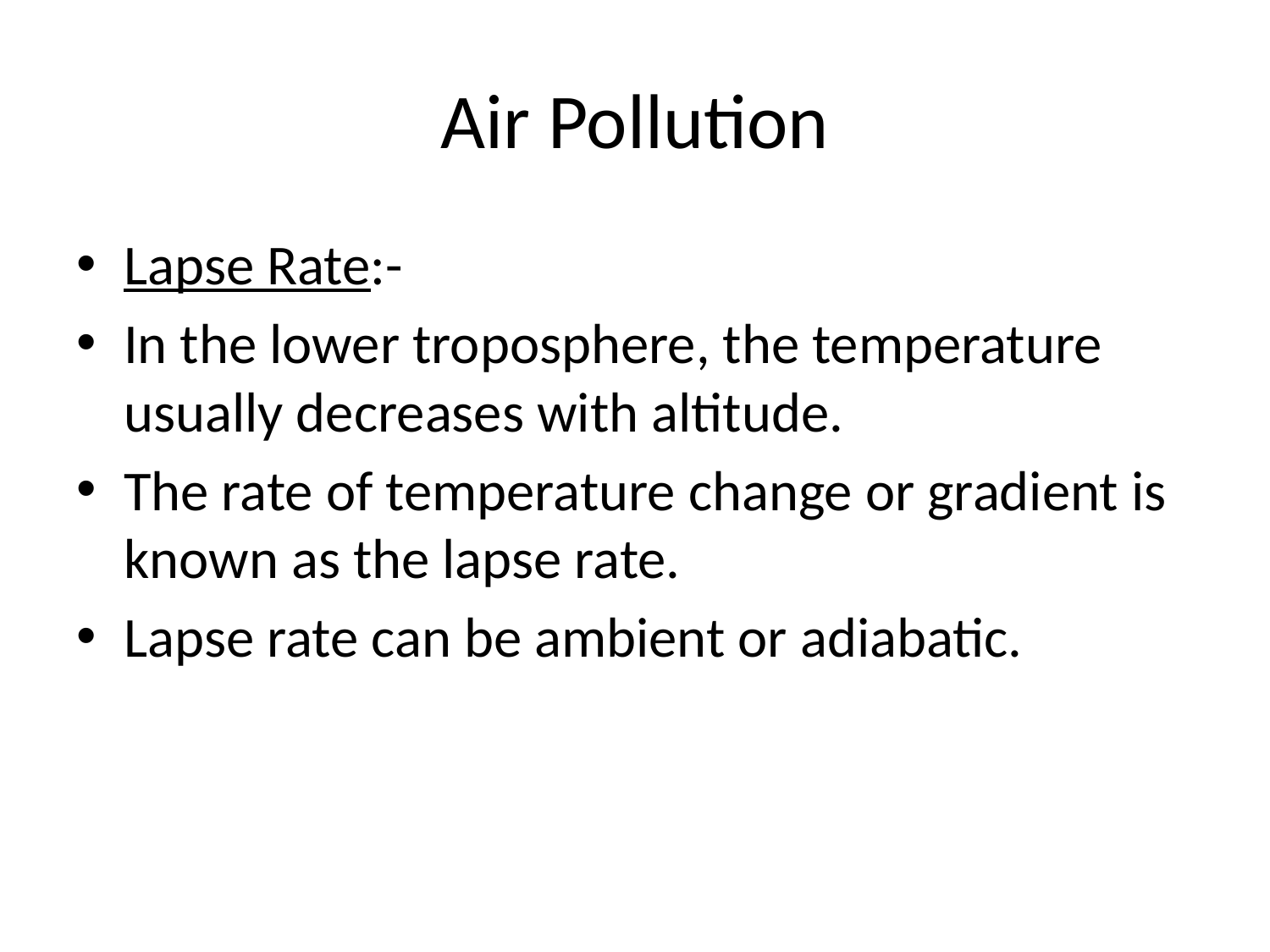

# Air Pollution
Lapse Rate:-
In the lower troposphere, the temperature usually decreases with altitude.
The rate of temperature change or gradient is known as the lapse rate.
Lapse rate can be ambient or adiabatic.